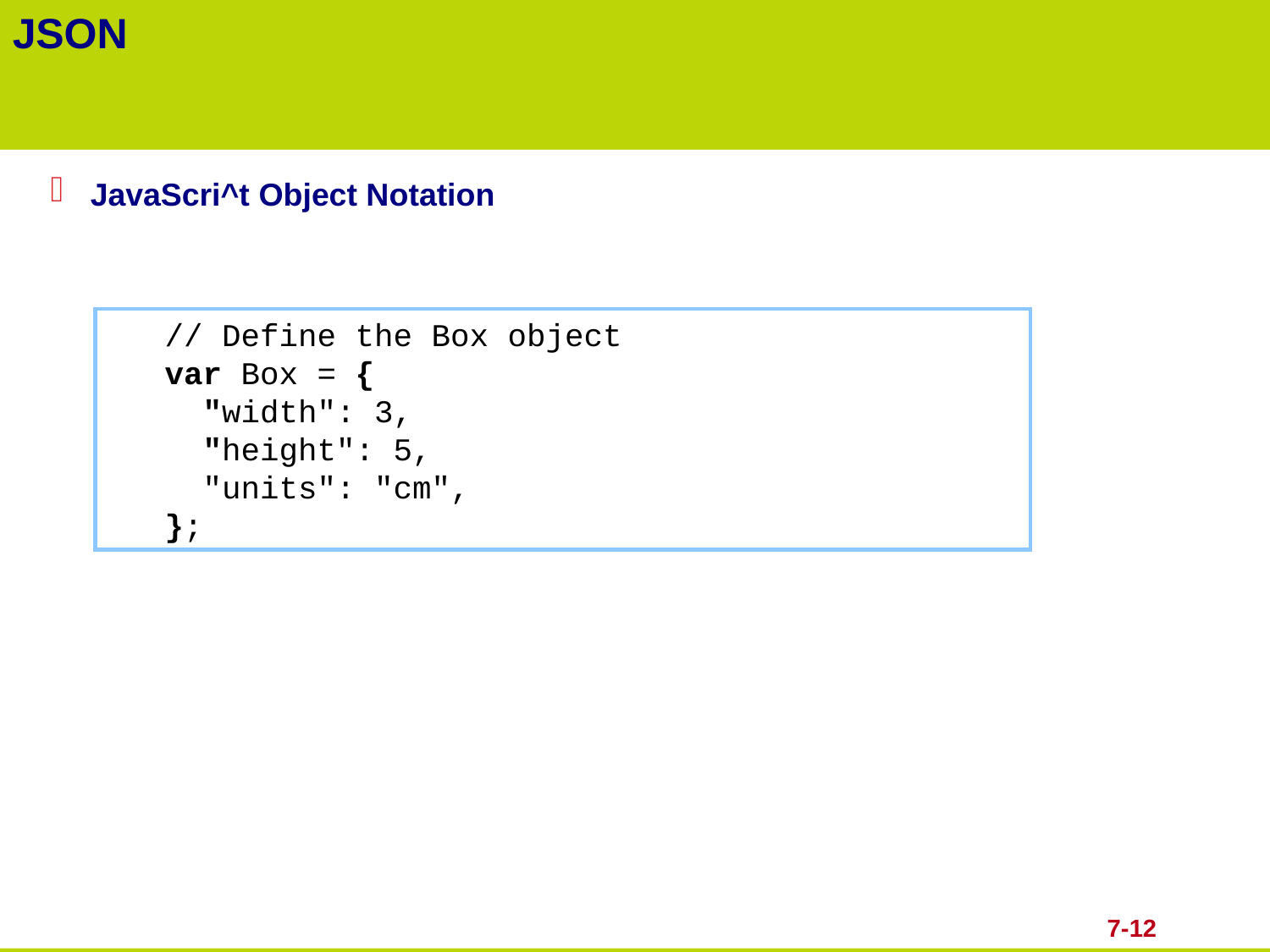

# JSON
JavaScri^t Object Notation

   // Define the Box object
   var Box = {
     "width": 3,
     "height": 5,
     "units": "cm",
   };